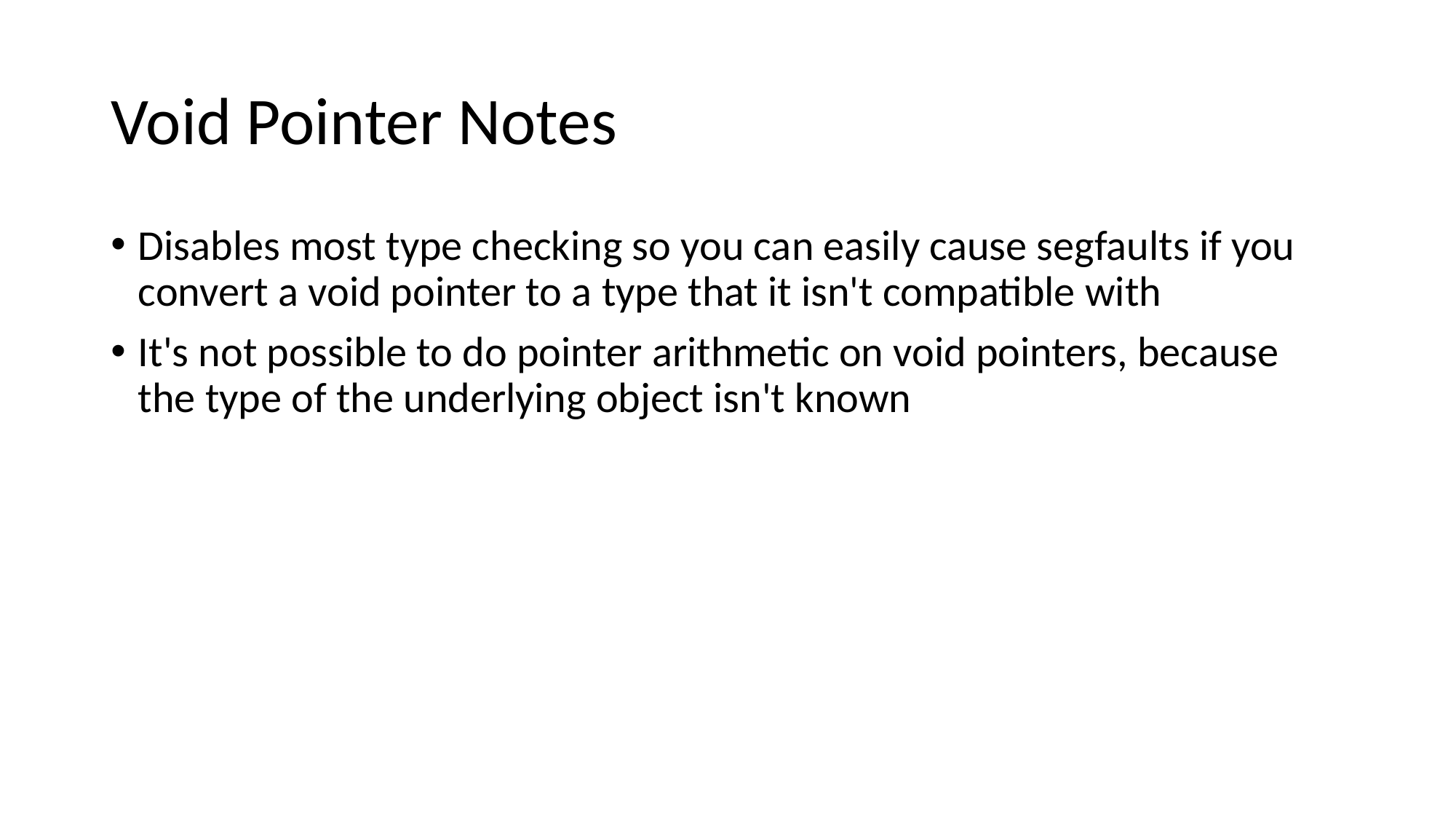

# Void Pointer Notes
Disables most type checking so you can easily cause segfaults if you convert a void pointer to a type that it isn't compatible with
It's not possible to do pointer arithmetic on void pointers, because the type of the underlying object isn't known